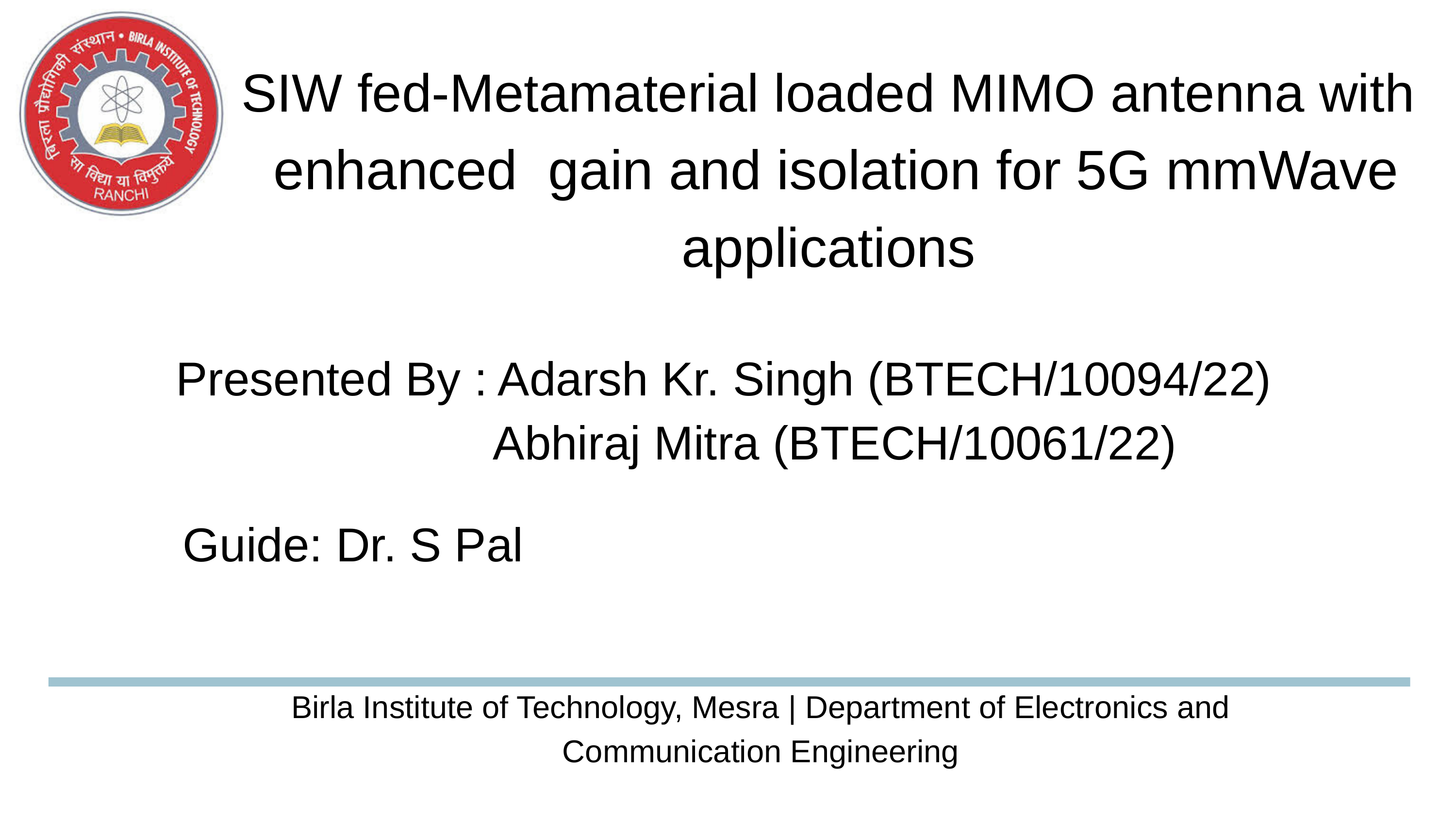

SIW fed-Metamaterial loaded MIMO antenna with
 enhanced  gain and isolation for 5G mmWave applications
Presented By : Adarsh Kr. Singh (BTECH/10094/22)
 Abhiraj Mitra (BTECH/10061/22)
Guide: Dr. S Pal
Birla Institute of Technology, Mesra | Department of Electronics and Communication Engineering